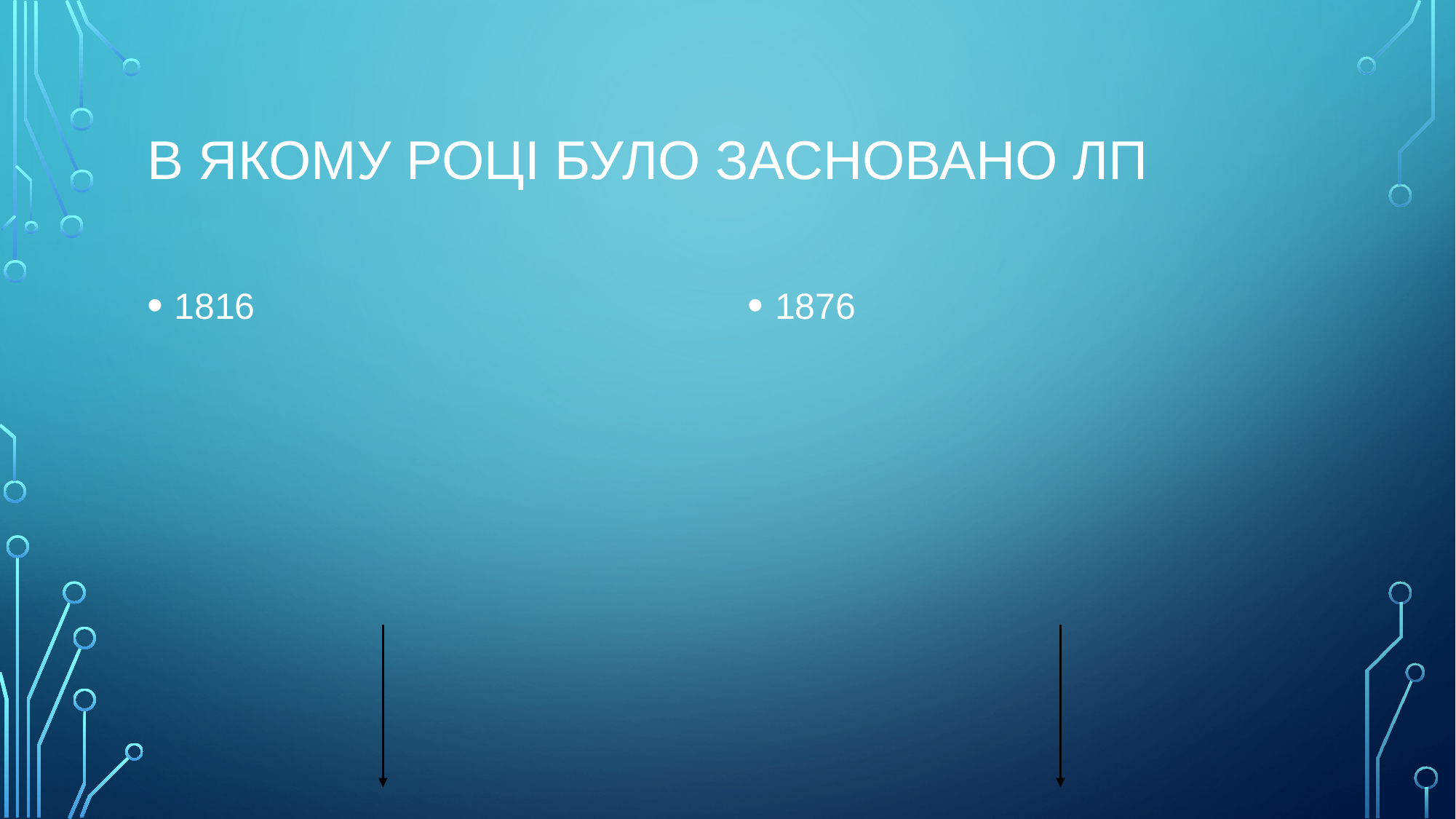

# В якому році було засновано ЛП
1816
1876